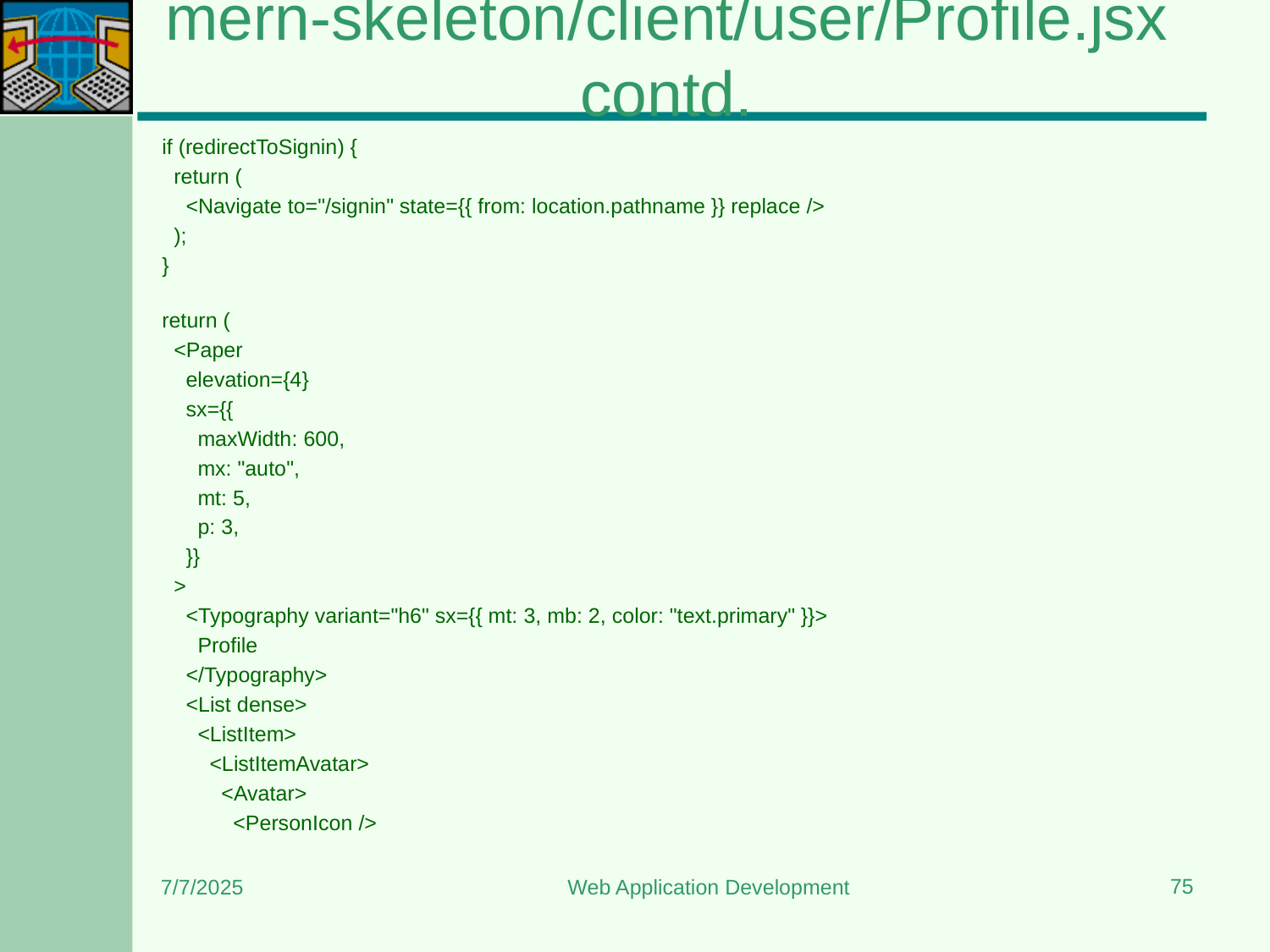

# Updated mern-skeleton/client/user/Profile.jsx contd.
  if (redirectToSignin) {
    return (
      <Navigate to="/signin" state={{ from: location.pathname }} replace />
    );
  }
  return (
    <Paper
      elevation={4}
      sx={{
        maxWidth: 600,
        mx: "auto",
        mt: 5,
        p: 3,
      }}
    >
      <Typography variant="h6" sx={{ mt: 3, mb: 2, color: "text.primary" }}>
        Profile
      </Typography>
      <List dense>
        <ListItem>
          <ListItemAvatar>
            <Avatar>
              <PersonIcon />
75
7/7/2025
Web Application Development